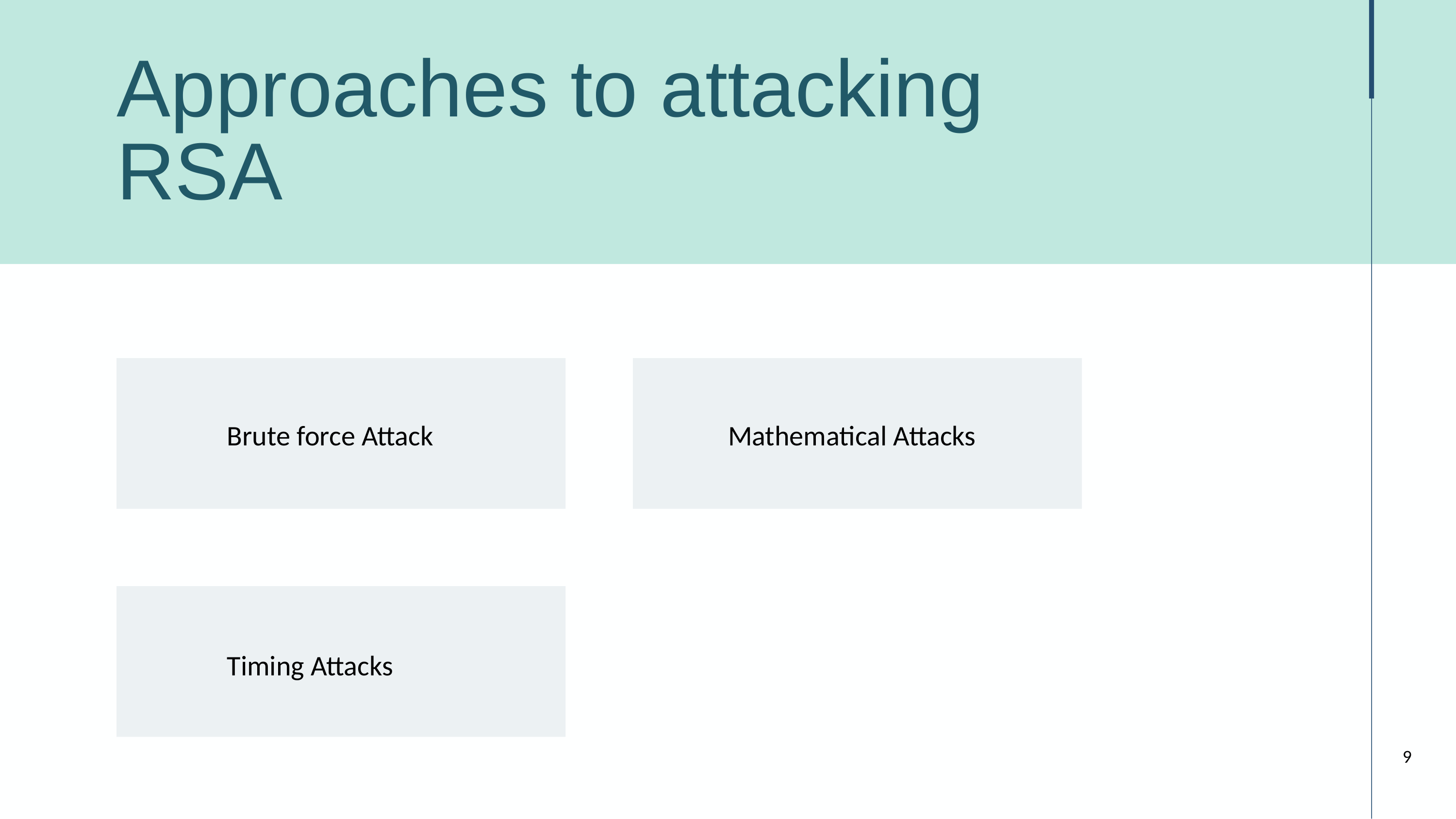

Approaches to attacking RSA

Brute force Attack
Mathematical Attacks

Timing Attacks
9